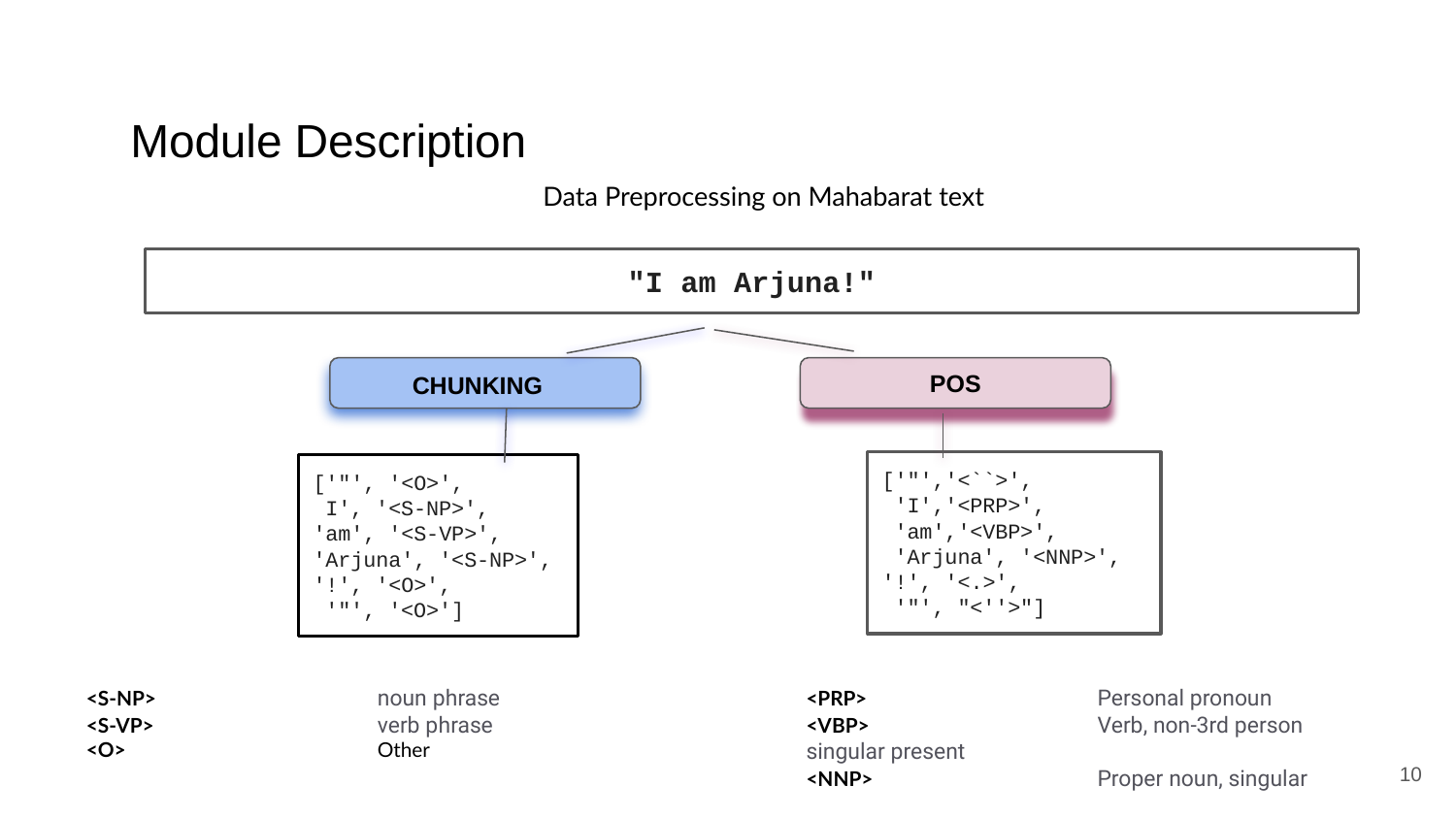

# Module Description
Data Preprocessing on Mahabarat text
"I am Arjuna!"
CHUNKING
POS
['"','<``>',
 'I','<PRP>',
 'am','<VBP>',
 'Arjuna', '<NNP>',
'!', '<.>',
 '"', "<''>"]
['"', '<O>',
 I', '<S-NP>',
'am', '<S-VP>',
'Arjuna', '<S-NP>', '!', '<O>',
 '"', '<O>']
<S-NP>		noun phrase
<S-VP>		verb phrase
<O>		Other
<PRP>		Personal pronoun
<VBP>		Verb, non-3rd person singular present
<NNP>		Proper noun, singular

10